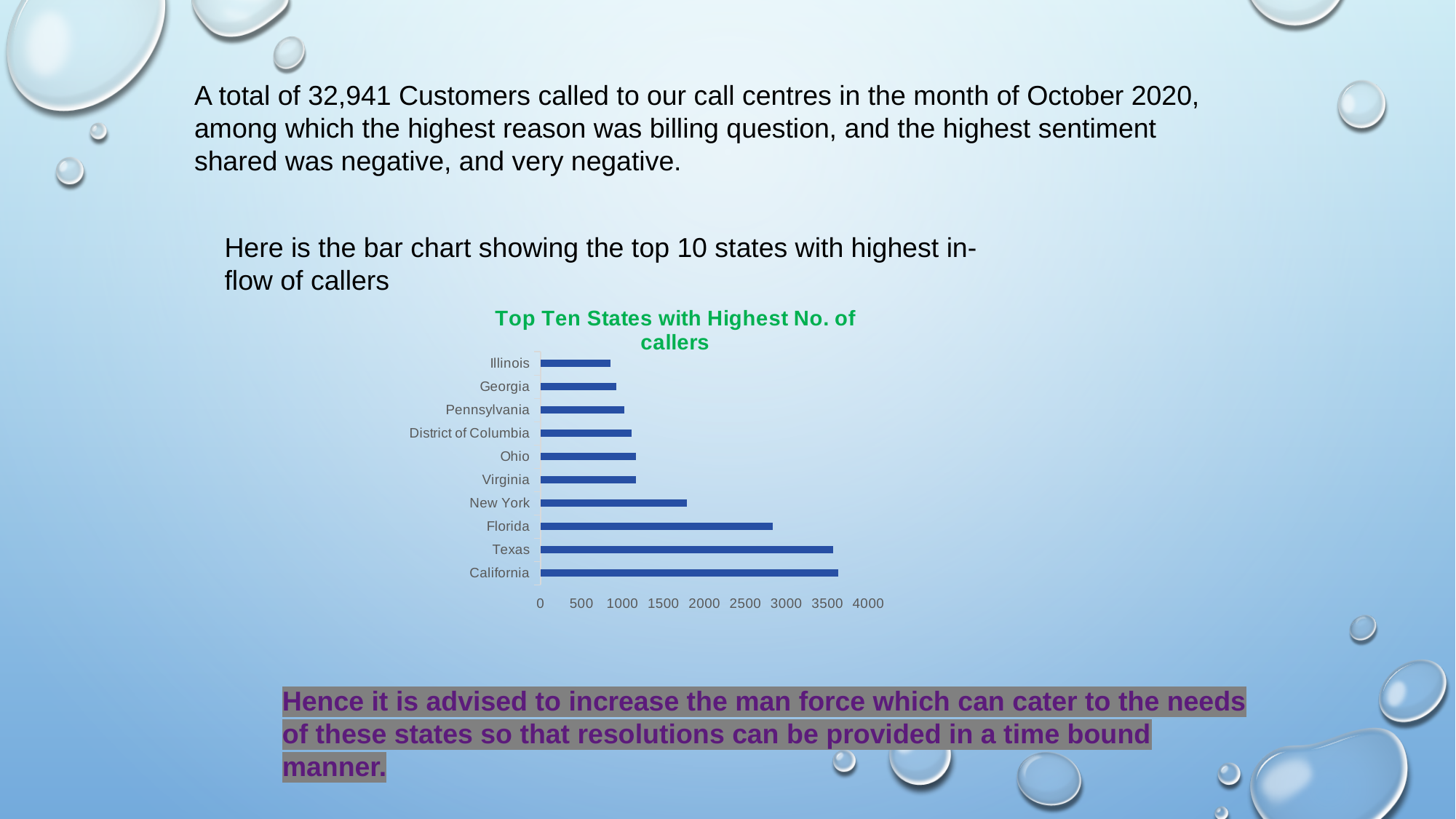

A total of 32,941 Customers called to our call centres in the month of October 2020, among which the highest reason was billing question, and the highest sentiment shared was negative, and very negative.
Here is the bar chart showing the top 10 states with highest in-flow of callers

### Chart: Top Ten States with Highest No. of callers

| Category | Total |
|---|---|
| California | 3631.0 |
| Texas | 3572.0 |
| Florida | 2834.0 |
| New York | 1786.0 |
| Virginia | 1164.0 |
| Ohio | 1160.0 |
| District of Columbia | 1110.0 |
| Pennsylvania | 1017.0 |
| Georgia | 926.0 |
| Illinois | 848.0 |
Hence it is advised to increase the man force which can cater to the needs of these states so that resolutions can be provided in a time bound manner.